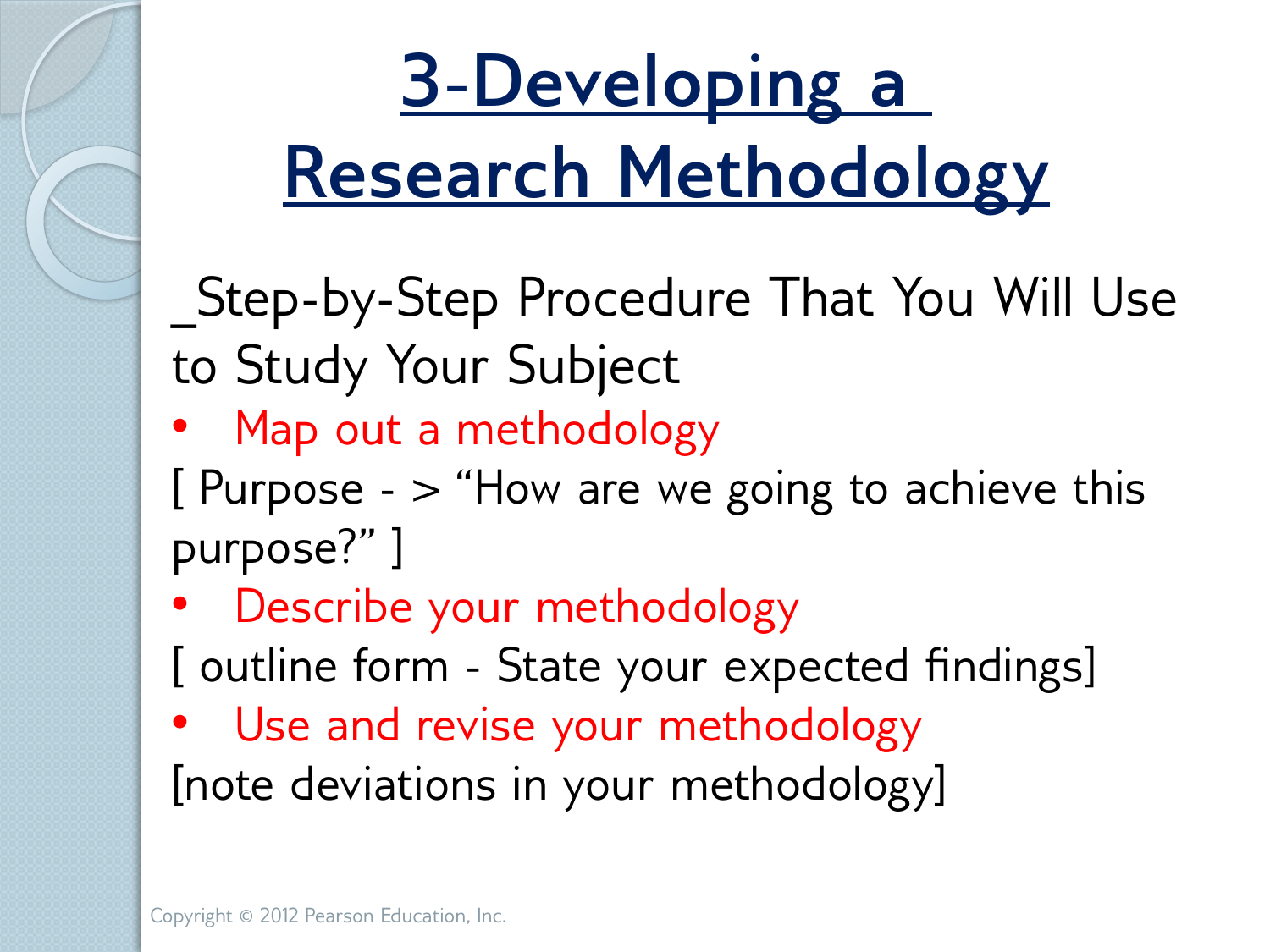

3-Developing a
Research Methodology
_Step-by-Step Procedure That You Will Use to Study Your Subject
Map out a methodology
[ Purpose - > “How are we going to achieve this purpose?” ]
Describe your methodology
[ outline form - State your expected findings]
Use and revise your methodology
[note deviations in your methodology]
Copyright © 2012 Pearson Education, Inc.